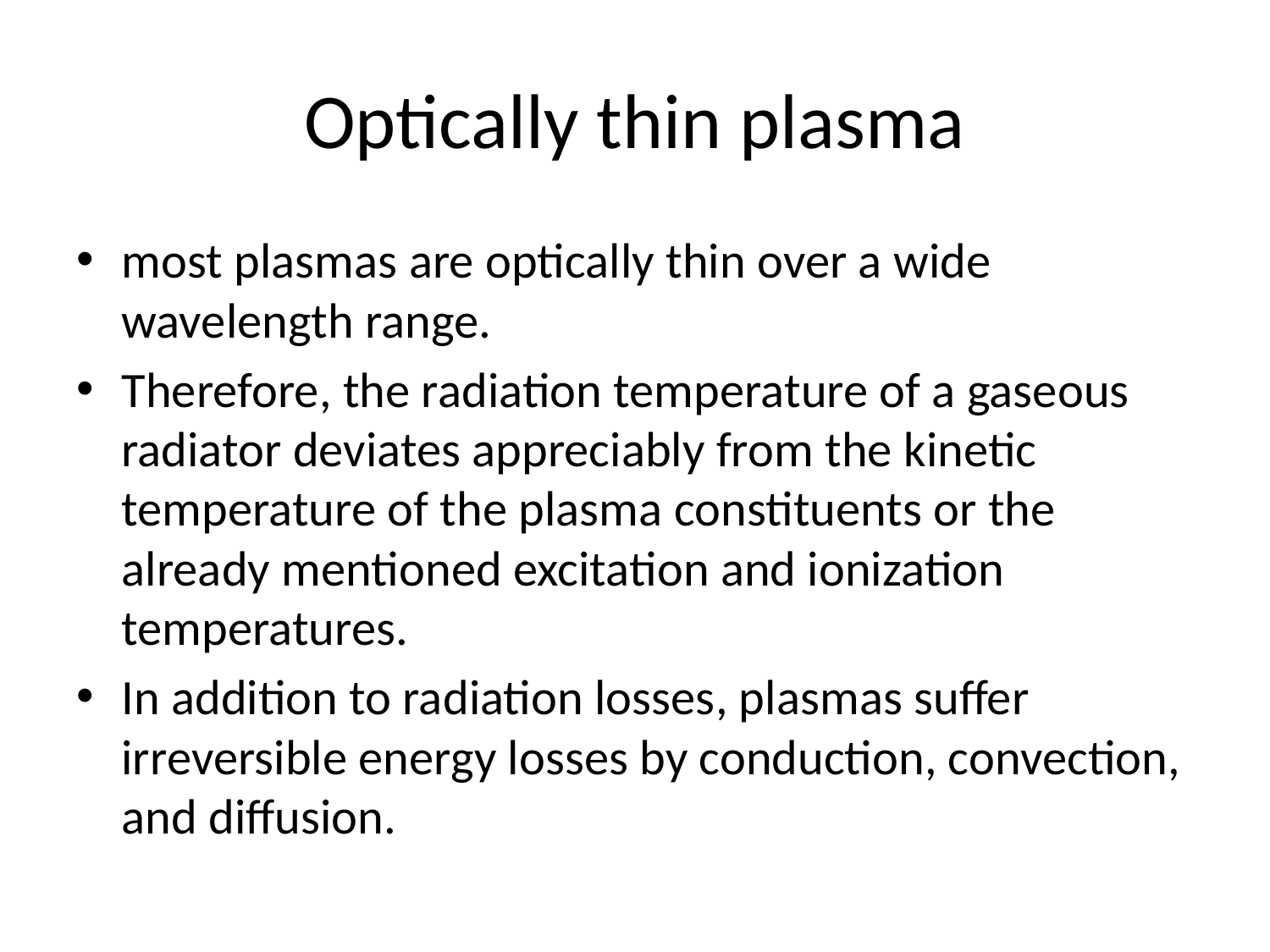

# Optically thin plasma
most plasmas are optically thin over a wide wavelength range.
Therefore, the radiation temperature of a gaseous radiator deviates appreciably from the kinetic temperature of the plasma constituents or the already mentioned excitation and ionization temperatures.
In addition to radiation losses, plasmas suffer irreversible energy losses by conduction, convection, and diffusion.